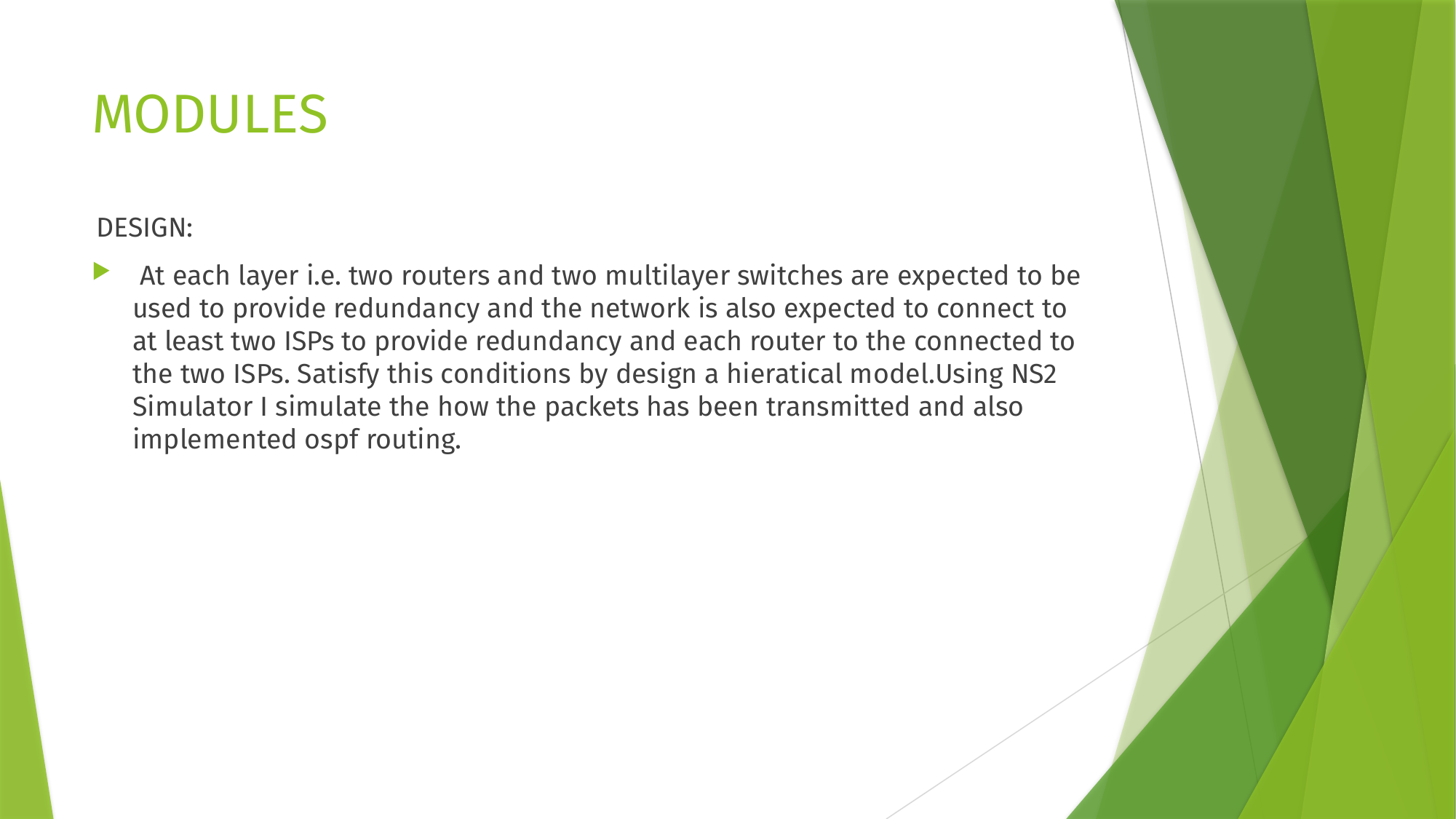

# MODULES
DESIGN:
 At each layer i.e. two routers and two multilayer switches are expected to be used to provide redundancy and the network is also expected to connect to at least two ISPs to provide redundancy and each router to the connected to the two ISPs. Satisfy this conditions by design a hieratical model.Using NS2 Simulator I simulate the how the packets has been transmitted and also implemented ospf routing.